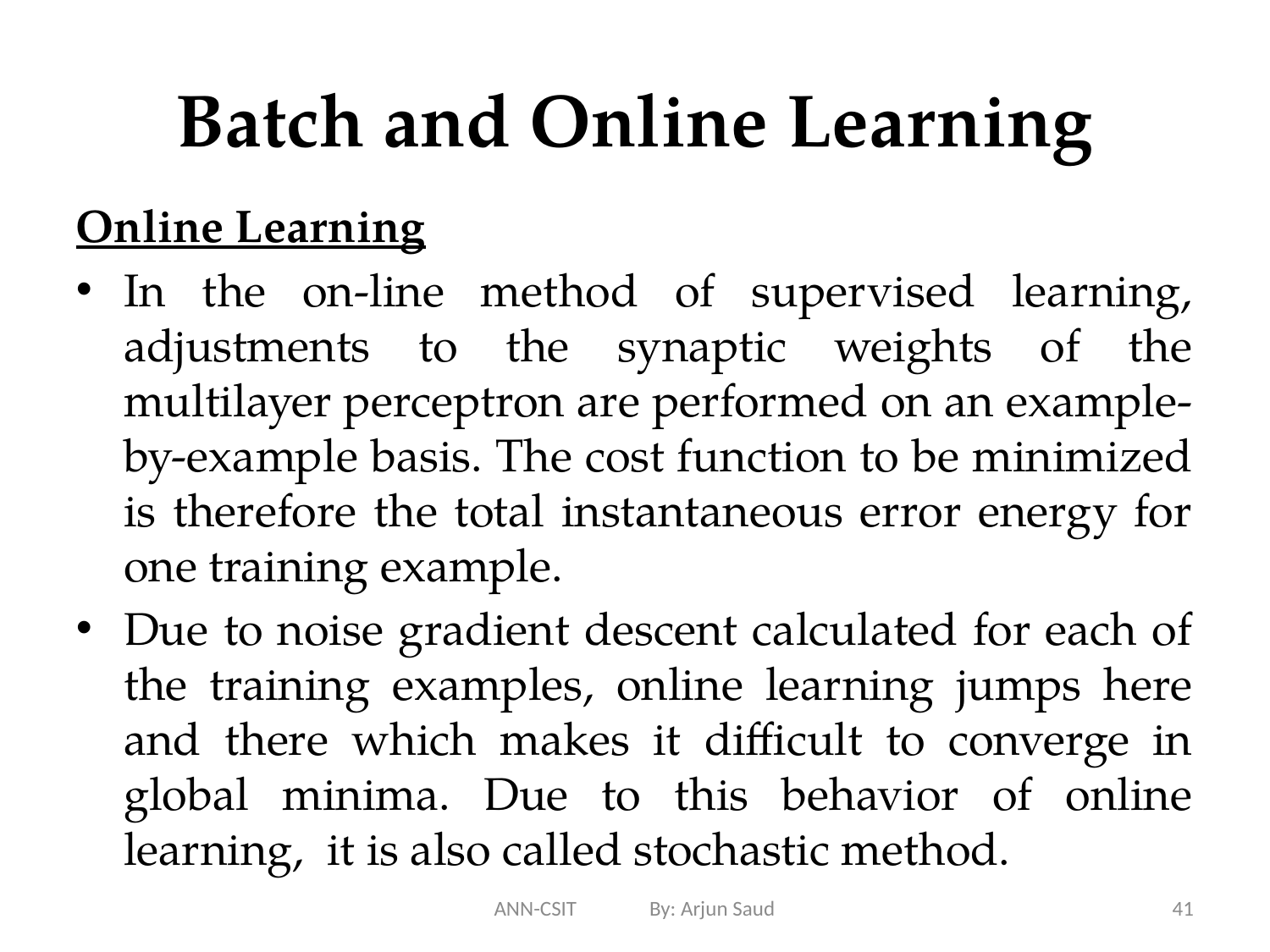

# Batch and Online Learning
Online Learning
In the on-line method of supervised learning, adjustments to the synaptic weights of the multilayer perceptron are performed on an example-by-example basis. The cost function to be minimized is therefore the total instantaneous error energy for one training example.
Due to noise gradient descent calculated for each of the training examples, online learning jumps here and there which makes it difficult to converge in global minima. Due to this behavior of online learning,  it is also called stochastic method.

ANN-CSIT               By: Arjun Saud
41